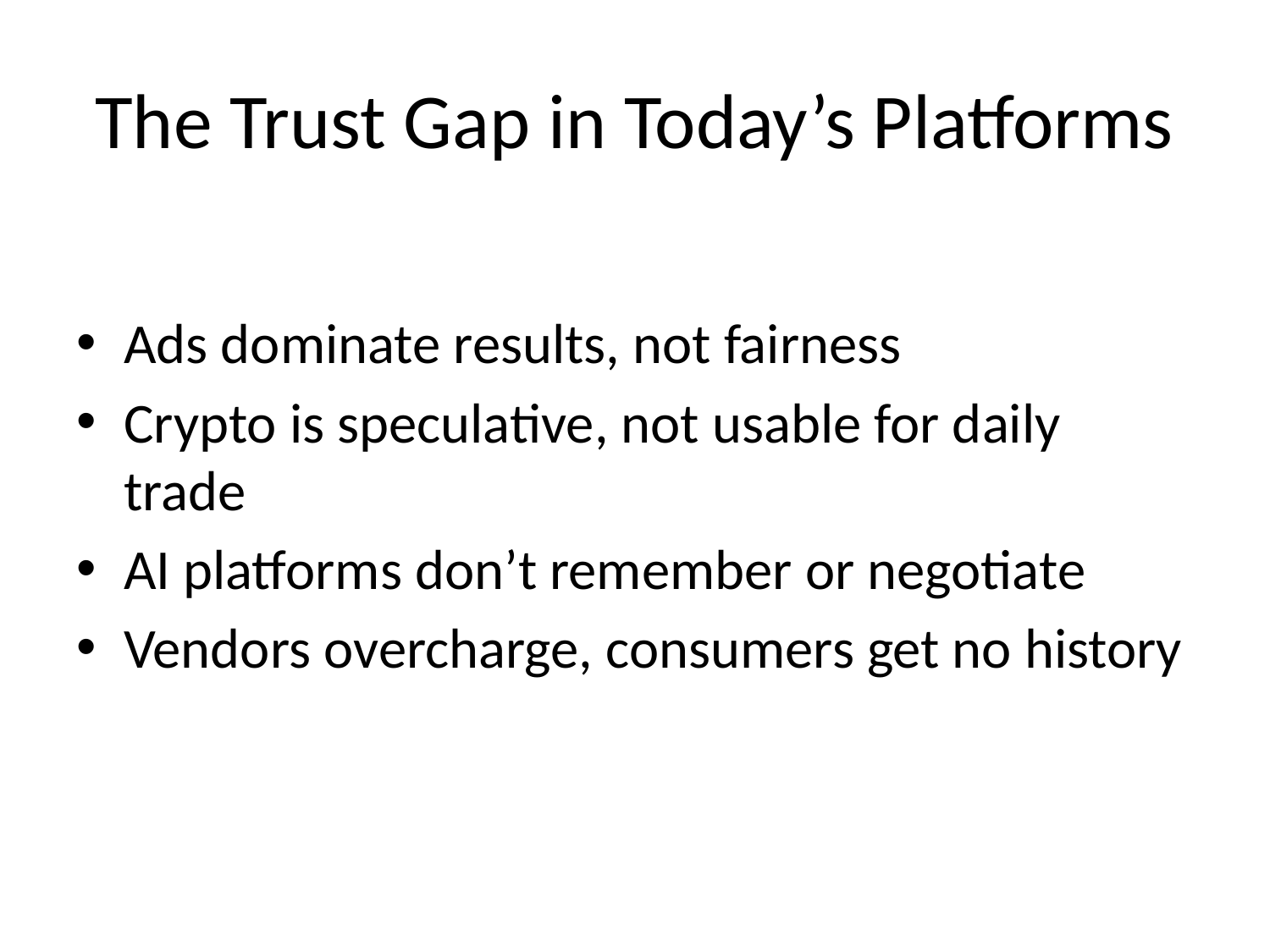

# The Trust Gap in Today’s Platforms

Ads dominate results, not fairness
Crypto is speculative, not usable for daily trade
AI platforms don’t remember or negotiate
Vendors overcharge, consumers get no history